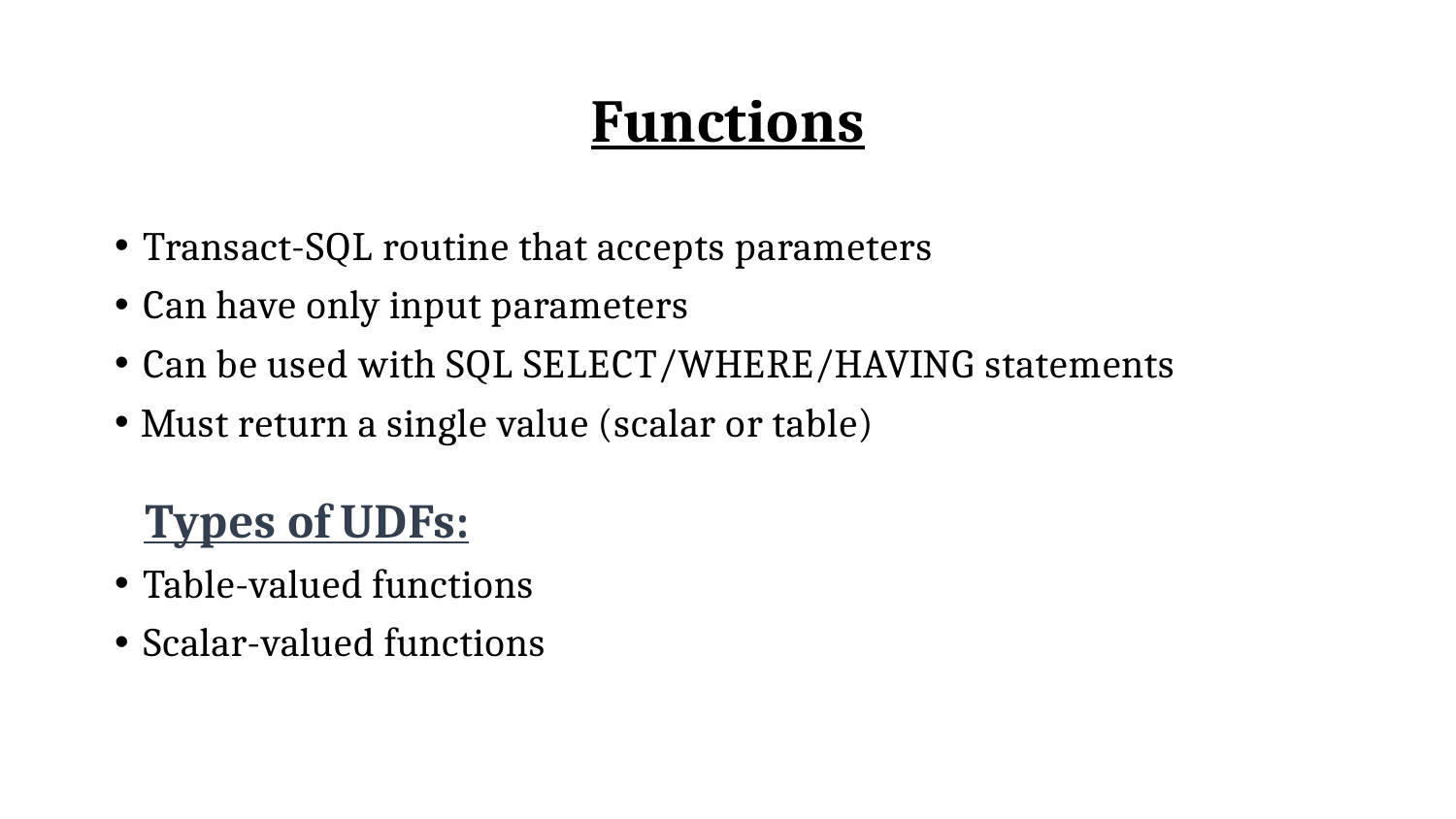

# Functions
Transact-SQL routine that accepts parameters
Can have only input parameters
Can be used with SQL SELECT/WHERE/HAVING statements
Must return a single value (scalar or table)
   Types of UDFs:
Table-valued functions
Scalar-valued functions